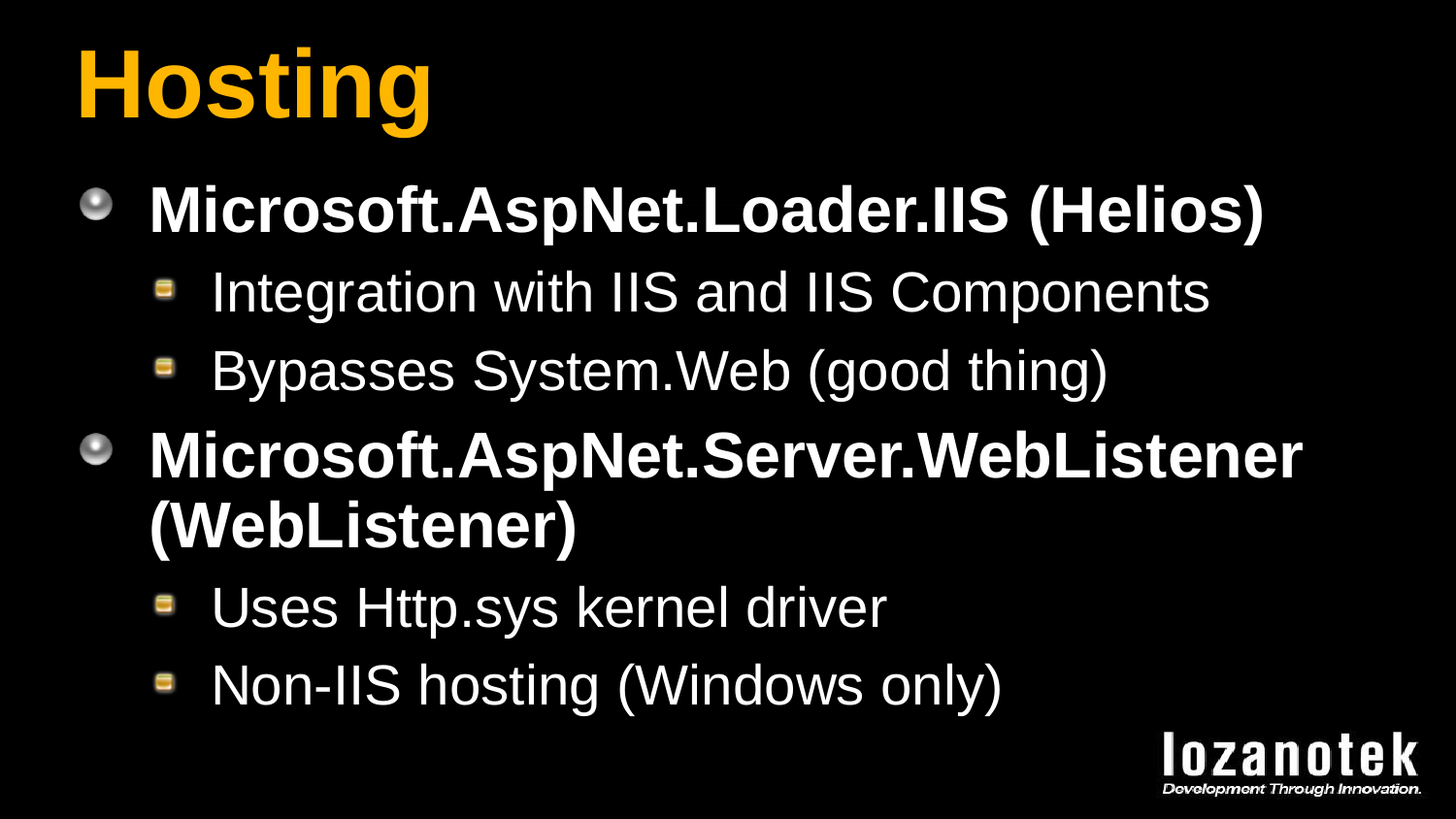

# Hosting
Microsoft.AspNet.Loader.IIS (Helios)
Integration with IIS and IIS Components
Bypasses System.Web (good thing)
Microsoft.AspNet.Server.WebListener (WebListener)
Uses Http.sys kernel driver
Non-IIS hosting (Windows only)